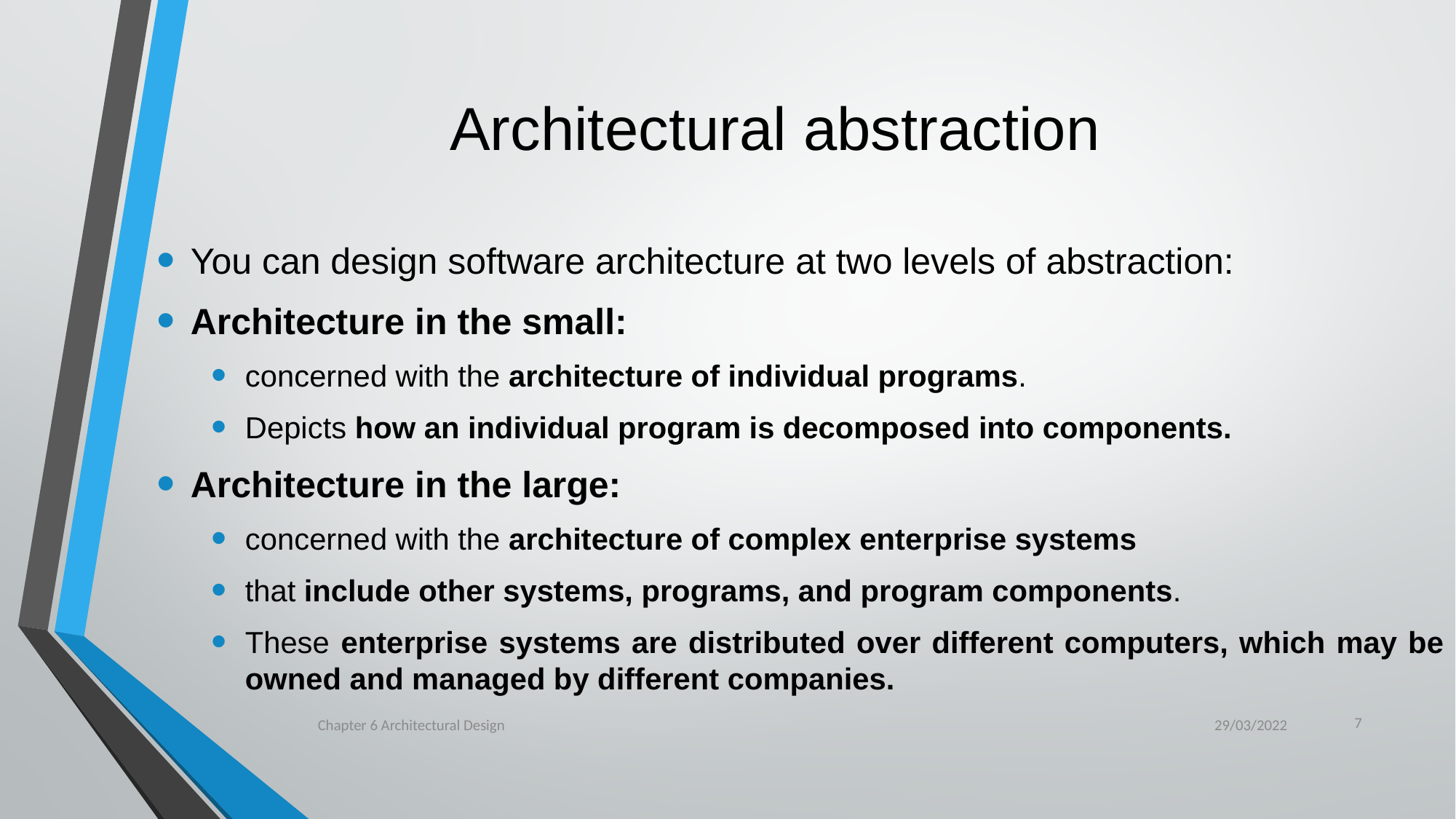

# Architectural abstraction
You can design software architecture at two levels of abstraction:
Architecture in the small:
concerned with the architecture of individual programs.
Depicts how an individual program is decomposed into components.
Architecture in the large:
concerned with the architecture of complex enterprise systems
that include other systems, programs, and program components.
These enterprise systems are distributed over different computers, which may be owned and managed by different companies.
7
Chapter 6 Architectural Design
29/03/2022